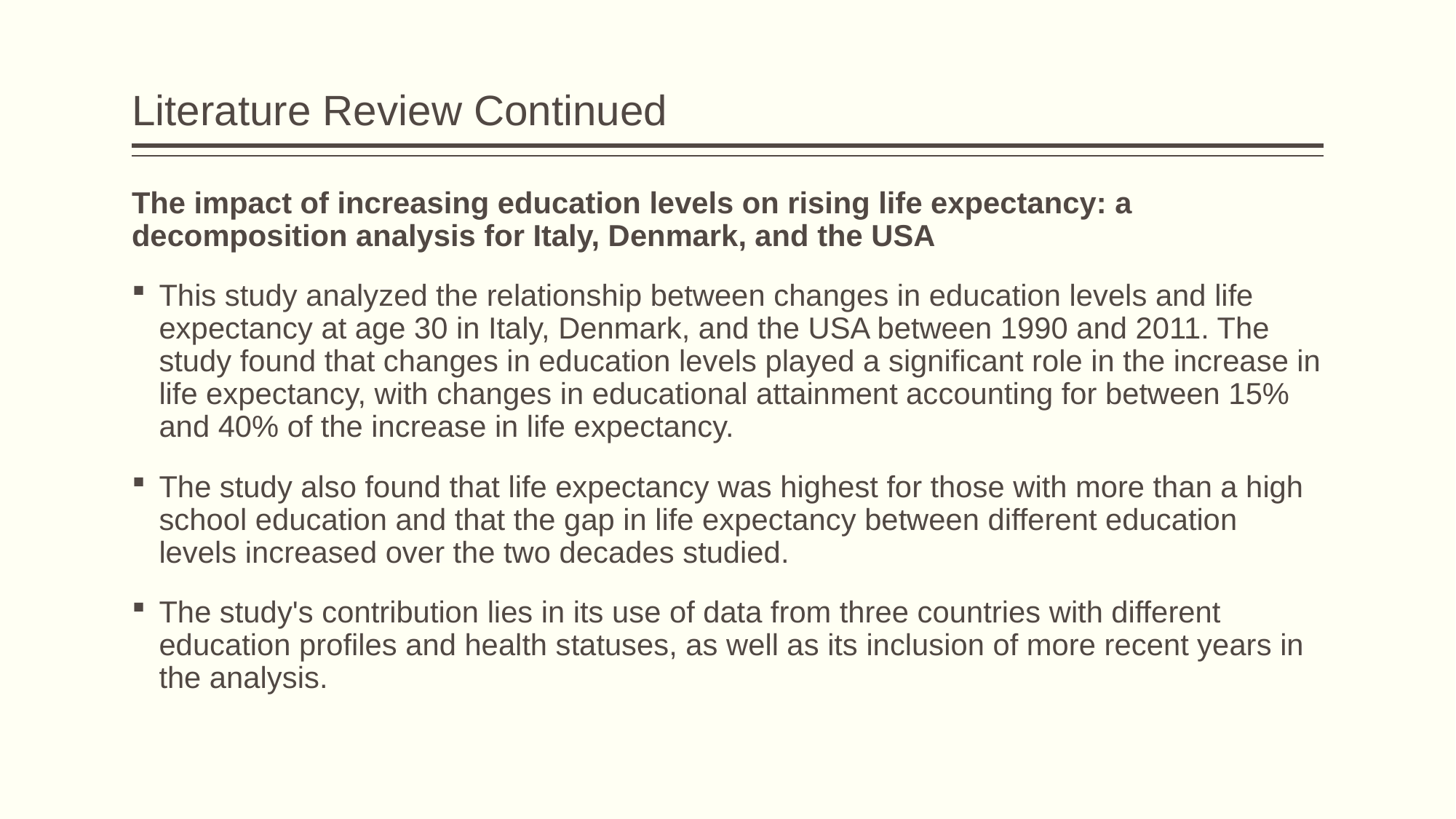

# Literature Review Continued
The impact of increasing education levels on rising life expectancy: a decomposition analysis for Italy, Denmark, and the USA
This study analyzed the relationship between changes in education levels and life expectancy at age 30 in Italy, Denmark, and the USA between 1990 and 2011. The study found that changes in education levels played a significant role in the increase in life expectancy, with changes in educational attainment accounting for between 15% and 40% of the increase in life expectancy.
The study also found that life expectancy was highest for those with more than a high school education and that the gap in life expectancy between different education levels increased over the two decades studied.
The study's contribution lies in its use of data from three countries with different education profiles and health statuses, as well as its inclusion of more recent years in the analysis.